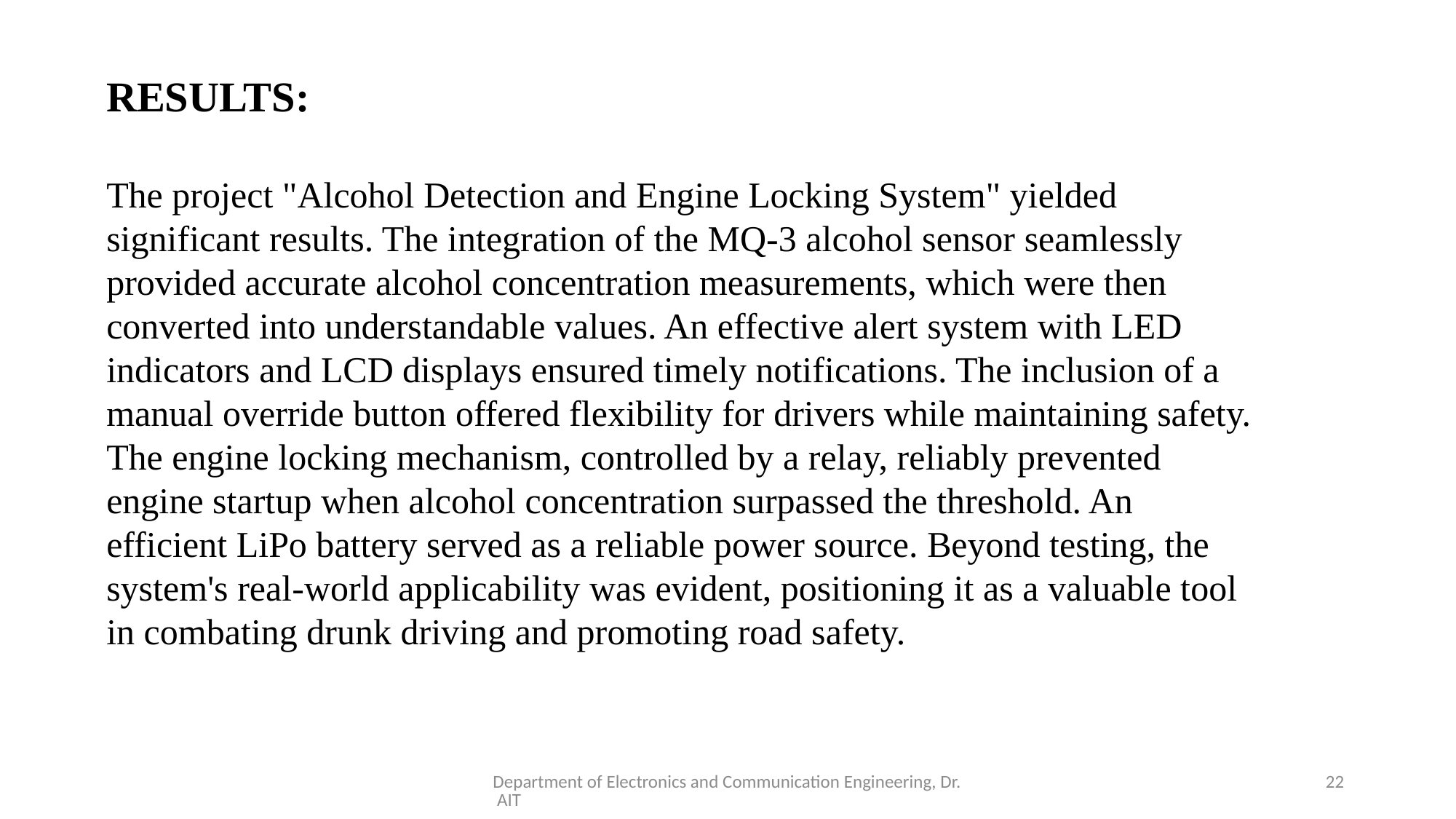

RESULTS:
The project "Alcohol Detection and Engine Locking System" yielded significant results. The integration of the MQ-3 alcohol sensor seamlessly provided accurate alcohol concentration measurements, which were then converted into understandable values. An effective alert system with LED indicators and LCD displays ensured timely notifications. The inclusion of a manual override button offered flexibility for drivers while maintaining safety. The engine locking mechanism, controlled by a relay, reliably prevented engine startup when alcohol concentration surpassed the threshold. An efficient LiPo battery served as a reliable power source. Beyond testing, the system's real-world applicability was evident, positioning it as a valuable tool in combating drunk driving and promoting road safety.
Department of Electronics and Communication Engineering, Dr. AIT
22